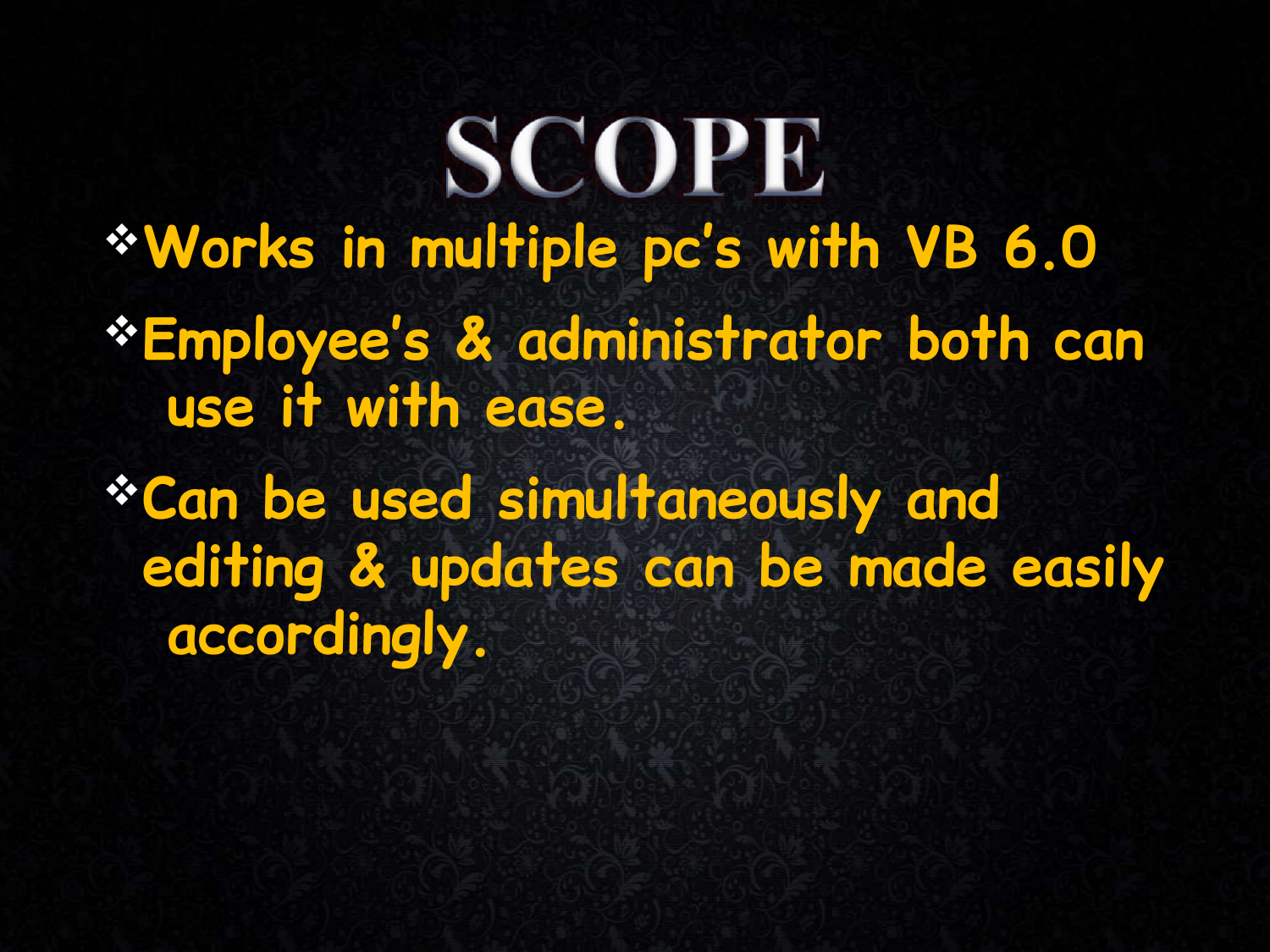

Works in multiple pc’s with VB 6.0
Employee’s & administrator both can  use it with ease.
Can be used simultaneously and  editing & updates can be made easily  accordingly.